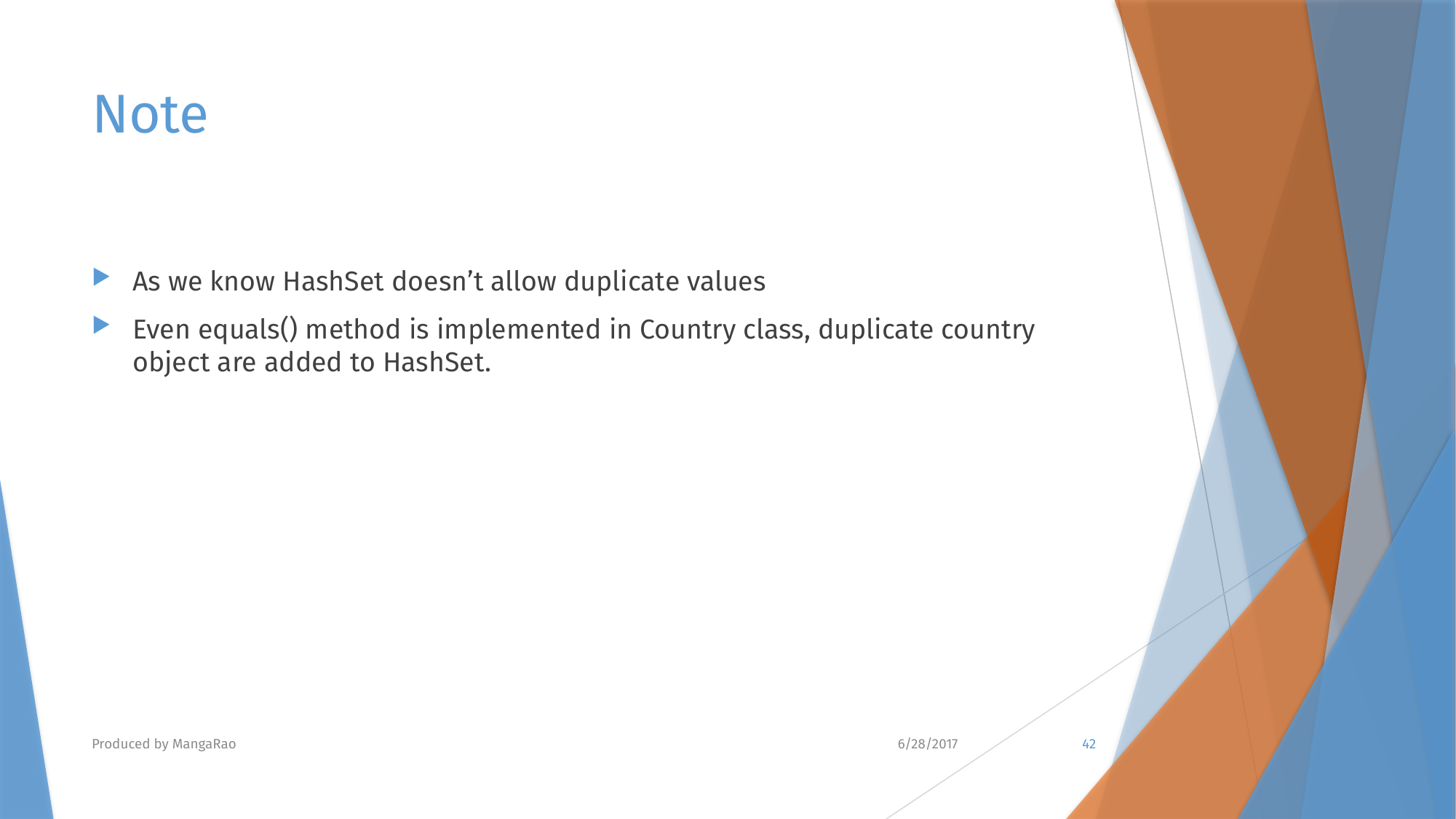

# Note
As we know HashSet doesn’t allow duplicate values
Even equals() method is implemented in Country class, duplicate country object are added to HashSet.

Produced by MangaRao
6/28/2017
42